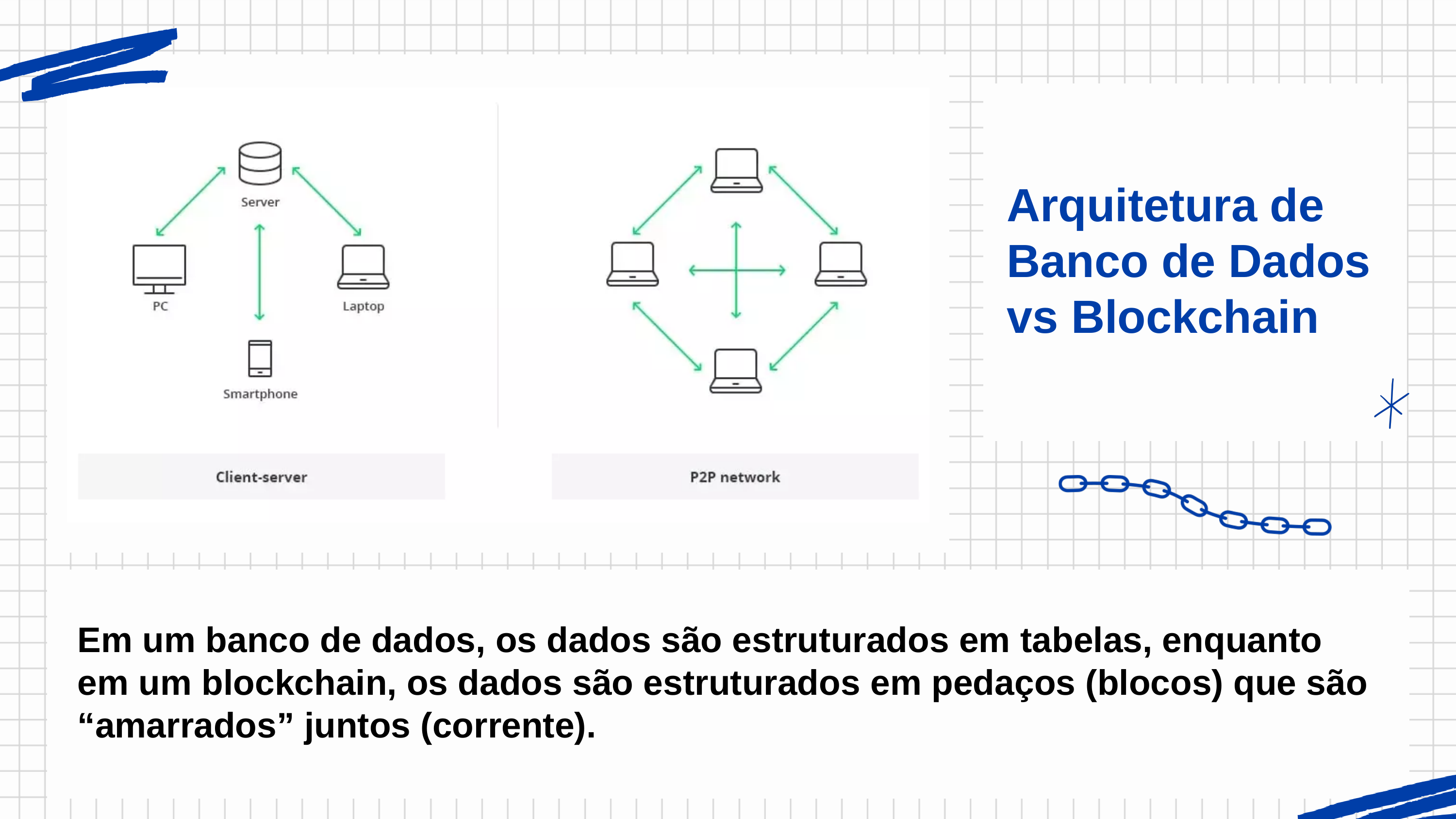

Arquitetura de Banco de Dados vs Blockchain

Em um banco de dados, os dados são estruturados em tabelas, enquanto em um blockchain, os dados são estruturados em pedaços (blocos) que são “amarrados” juntos (corrente).